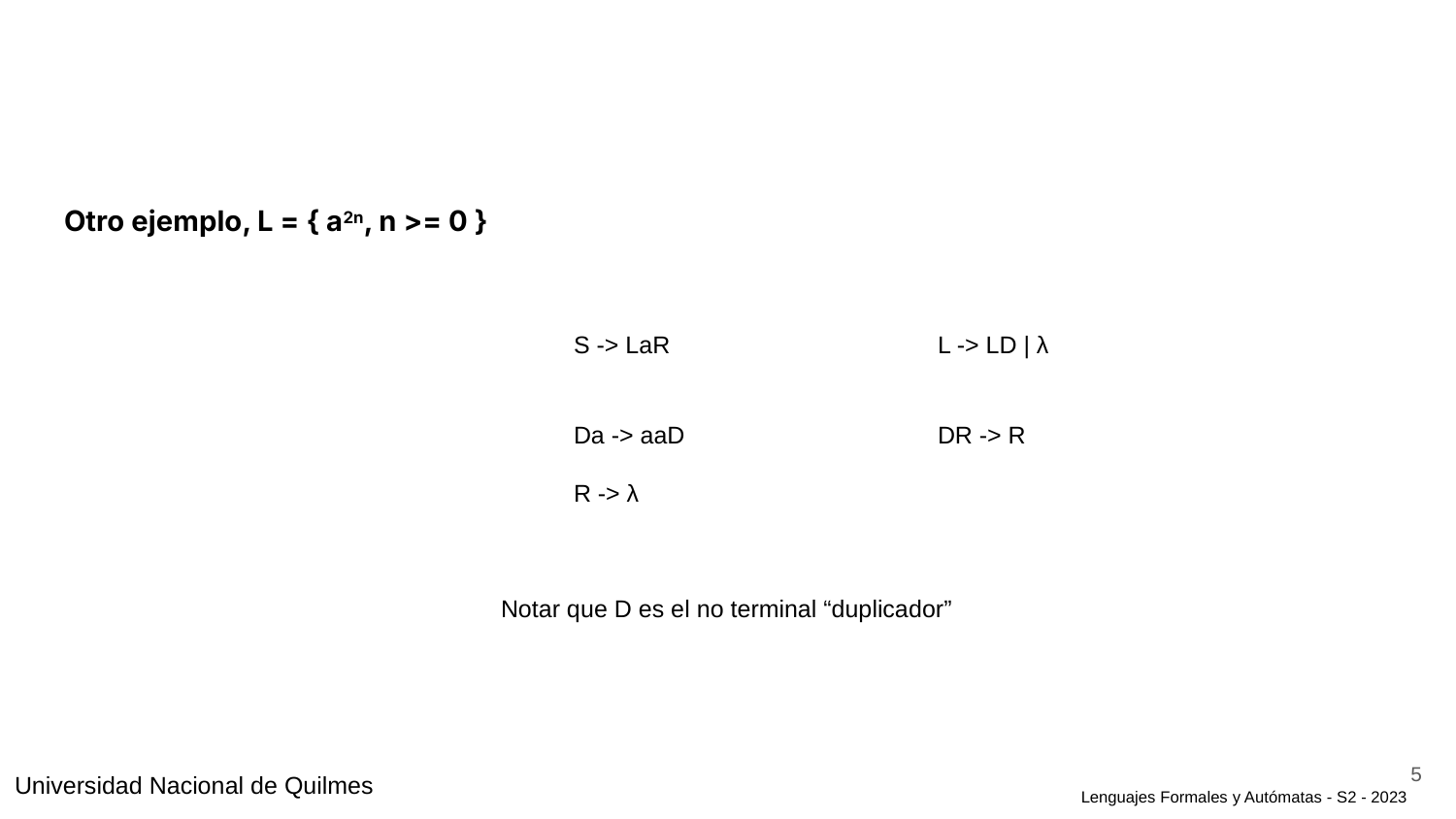

#
Otro ejemplo, L = { a2n, n >= 0 }

S -> LaR		L -> LD | λ
Da -> aaD		DR -> R
R -> λ

Notar que D es el no terminal “duplicador”
5
Universidad Nacional de Quilmes
Lenguajes Formales y Autómatas - S2 - 2023